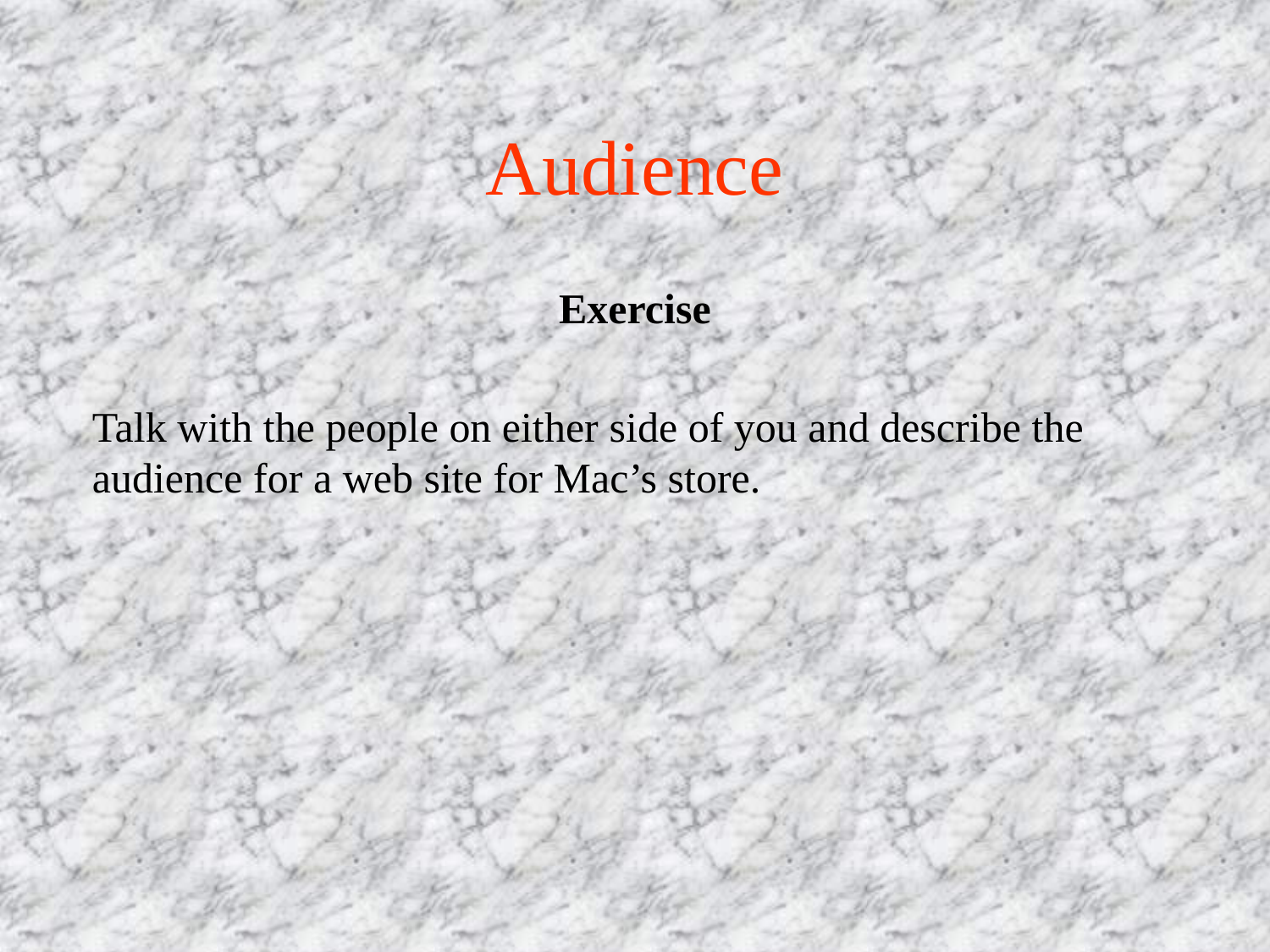

# Audience
Exercise

	Talk with the people on either side of you and describe the audience for a web site for Mac’s store.